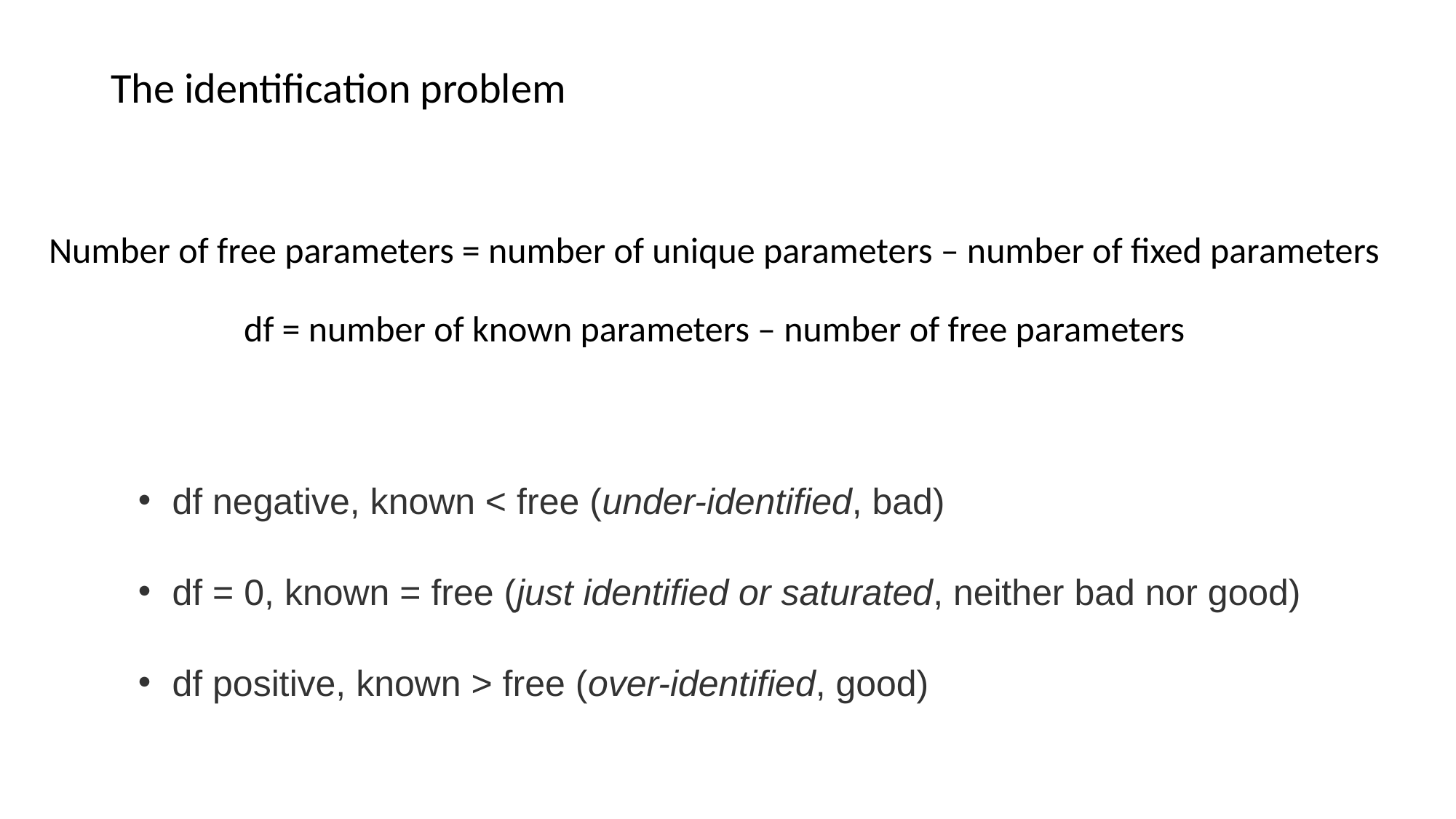

The identification problem
# Number of free parameters = number of unique parameters – number of fixed parameters df = number of known parameters – number of free parameters
df negative, known < free (under-identified, bad)

df = 0, known = free (just identified or saturated, neither bad nor good)

df positive, known > free (over-identified, good)